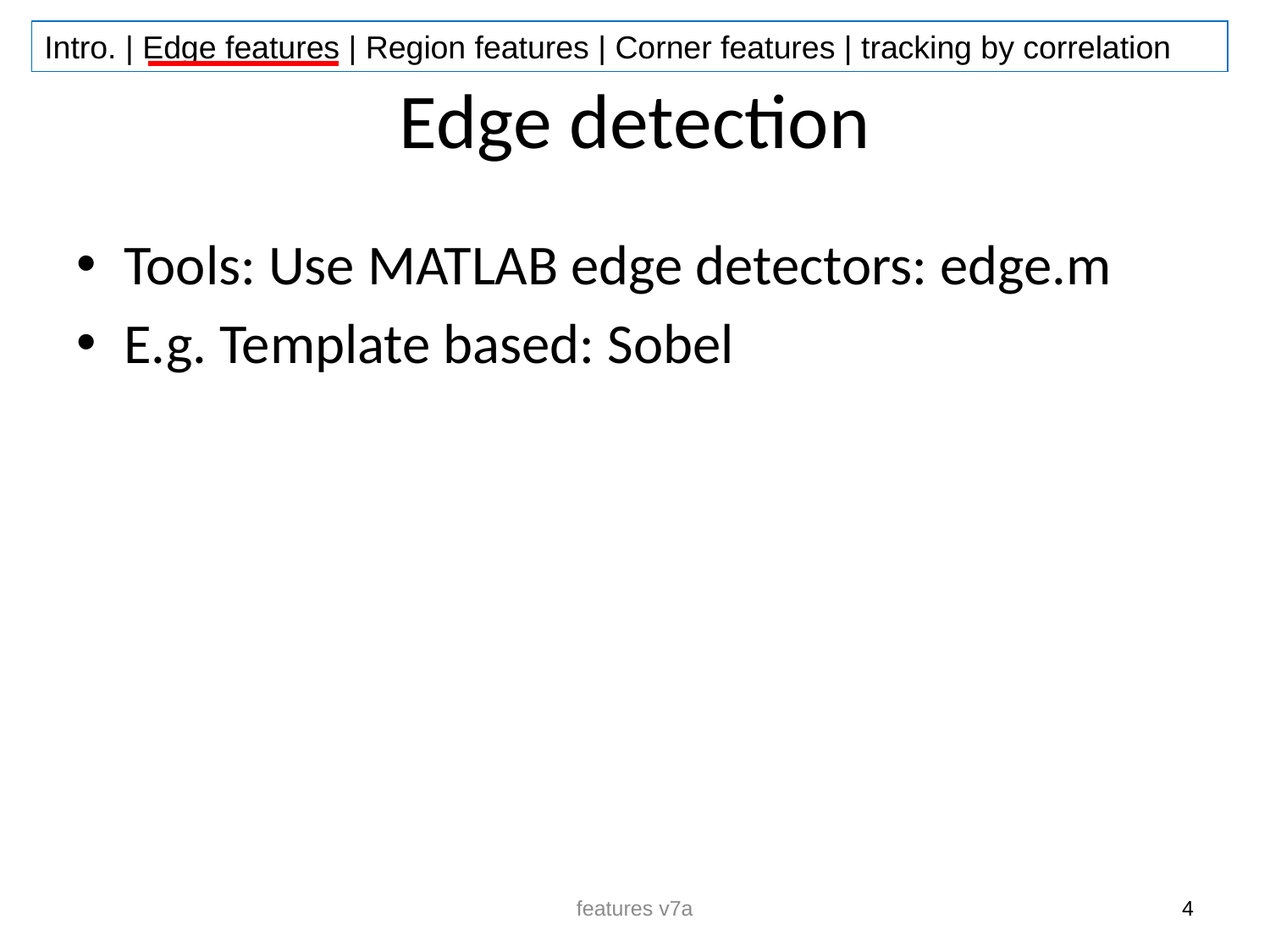

# Edge detection
Tools: Use MATLAB edge detectors: edge.m
E.g. Template based: Sobel
features v7a
4